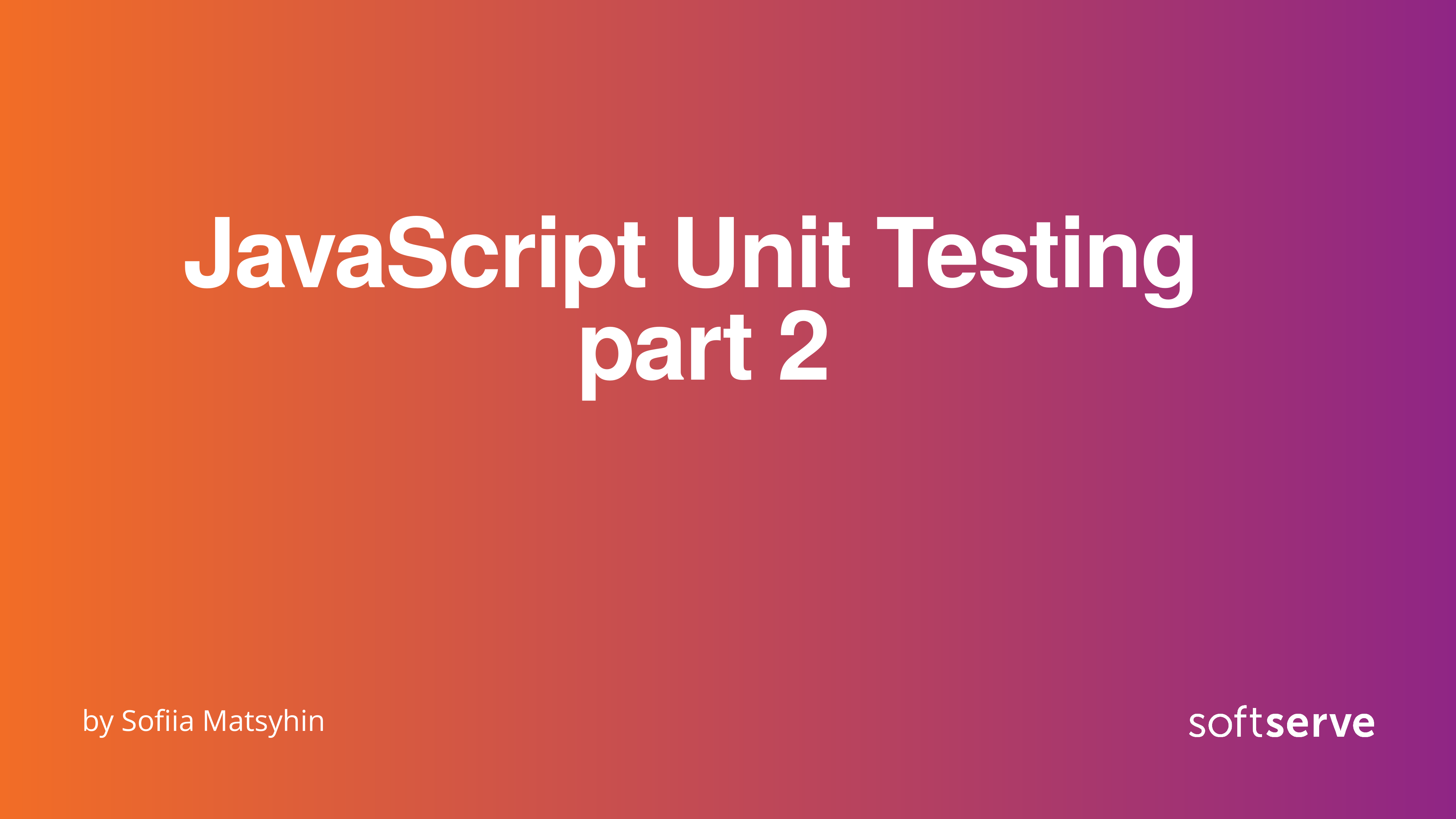

# JavaScript Unit Testing
part 2
by Sofiia Matsyhin